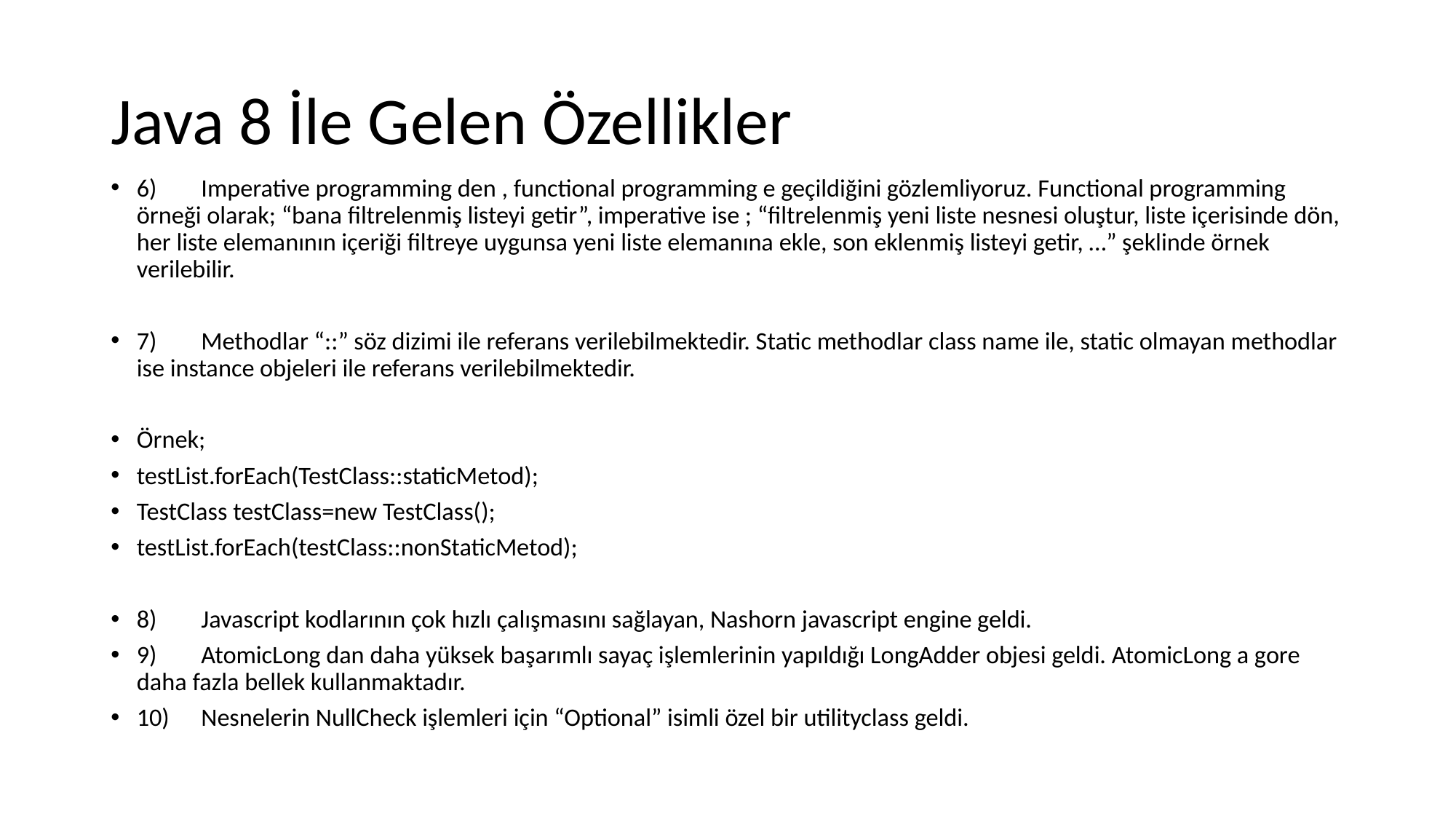

# Java 8 İle Gelen Özellikler
6)	Imperative programming den , functional programming e geçildiğini gözlemliyoruz. Functional programming örneği olarak; “bana filtrelenmiş listeyi getir”, imperative ise ; “filtrelenmiş yeni liste nesnesi oluştur, liste içerisinde dön, her liste elemanının içeriği filtreye uygunsa yeni liste elemanına ekle, son eklenmiş listeyi getir, …” şeklinde örnek verilebilir.

7)	Methodlar “::” söz dizimi ile referans verilebilmektedir. Static methodlar class name ile, static olmayan methodlar ise instance objeleri ile referans verilebilmektedir.

Örnek;
testList.forEach(TestClass::staticMetod);
TestClass testClass=new TestClass();
testList.forEach(testClass::nonStaticMetod);

8)	Javascript kodlarının çok hızlı çalışmasını sağlayan, Nashorn javascript engine geldi.
9)	AtomicLong dan daha yüksek başarımlı sayaç işlemlerinin yapıldığı LongAdder objesi geldi. AtomicLong a gore daha fazla bellek kullanmaktadır.
10)	Nesnelerin NullCheck işlemleri için “Optional” isimli özel bir utilityclass geldi.